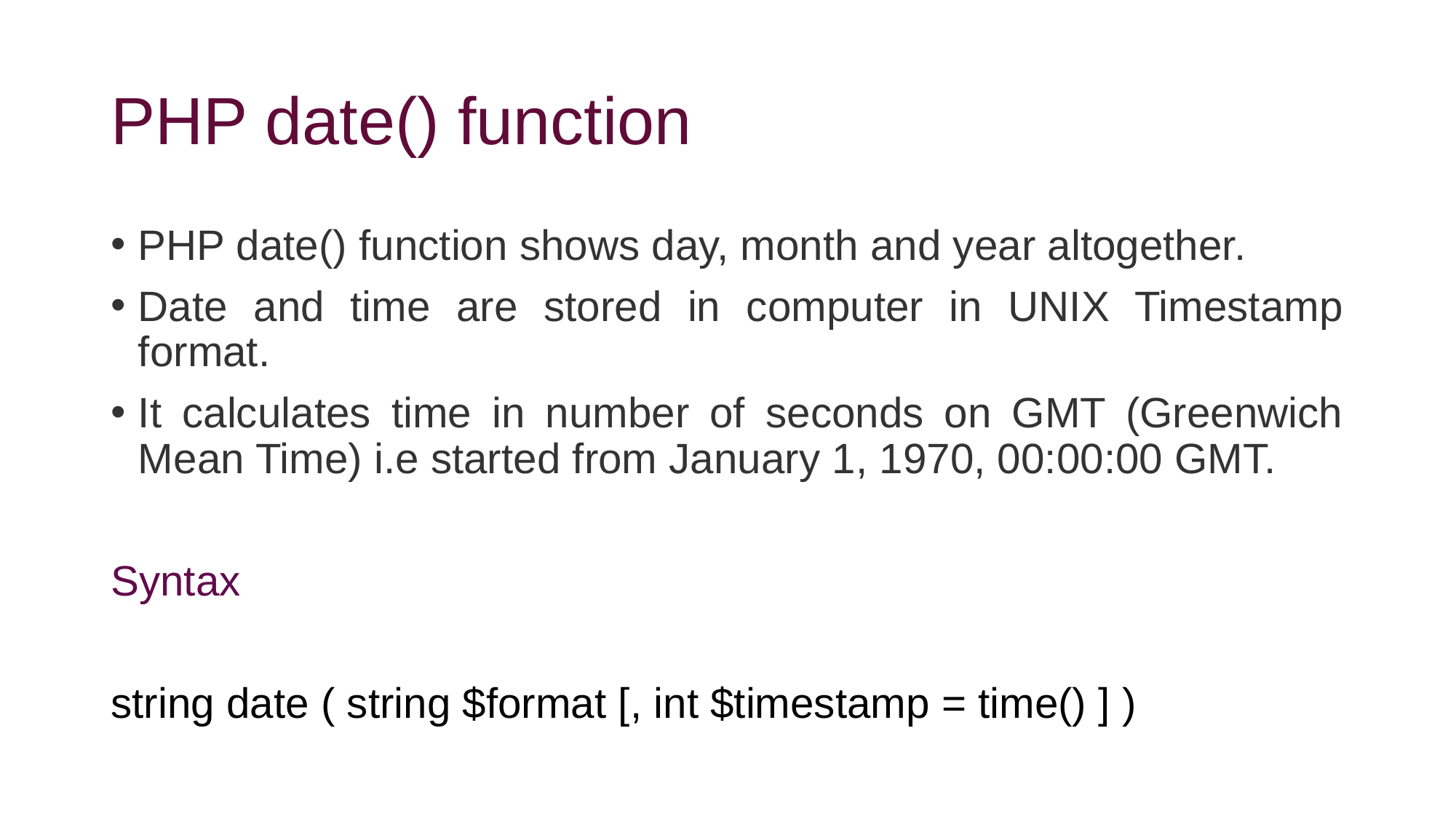

# PHP date() function
PHP date() function shows day, month and year altogether.
Date and time are stored in computer in UNIX Timestamp format.
It calculates time in number of seconds on GMT (Greenwich Mean Time) i.e started from January 1, 1970, 00:00:00 GMT.

Syntax

string date ( string $format [, int $timestamp = time() ] )